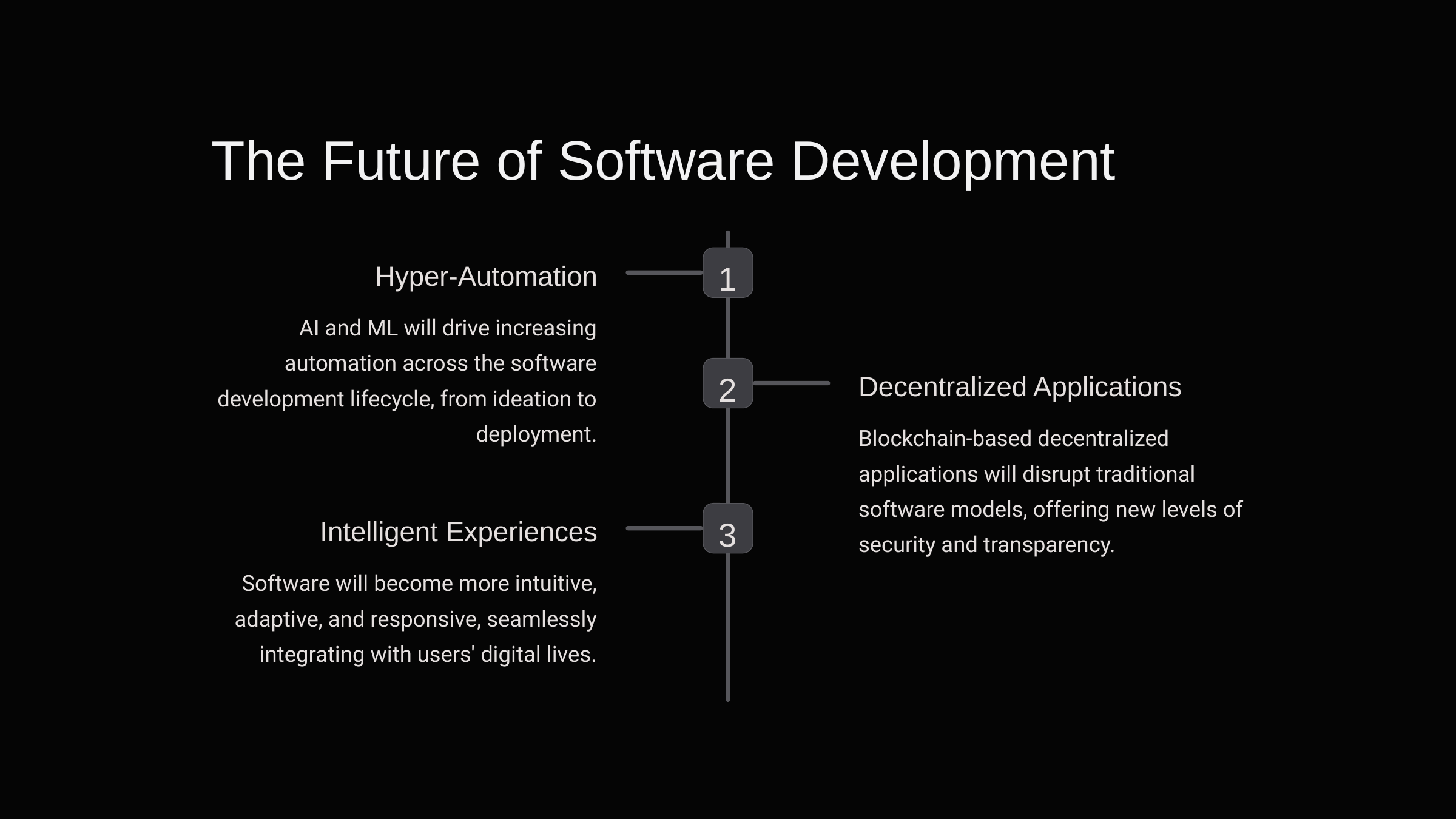

The Future of Software Development

1
Hyper-Automation

AI and ML will drive increasing automation across the software development lifecycle, from ideation to deployment.

2
Decentralized Applications

Blockchain-based decentralized applications will disrupt traditional software models, offering new levels of security and transparency.

3
Intelligent Experiences

Software will become more intuitive, adaptive, and responsive, seamlessly integrating with users' digital lives.